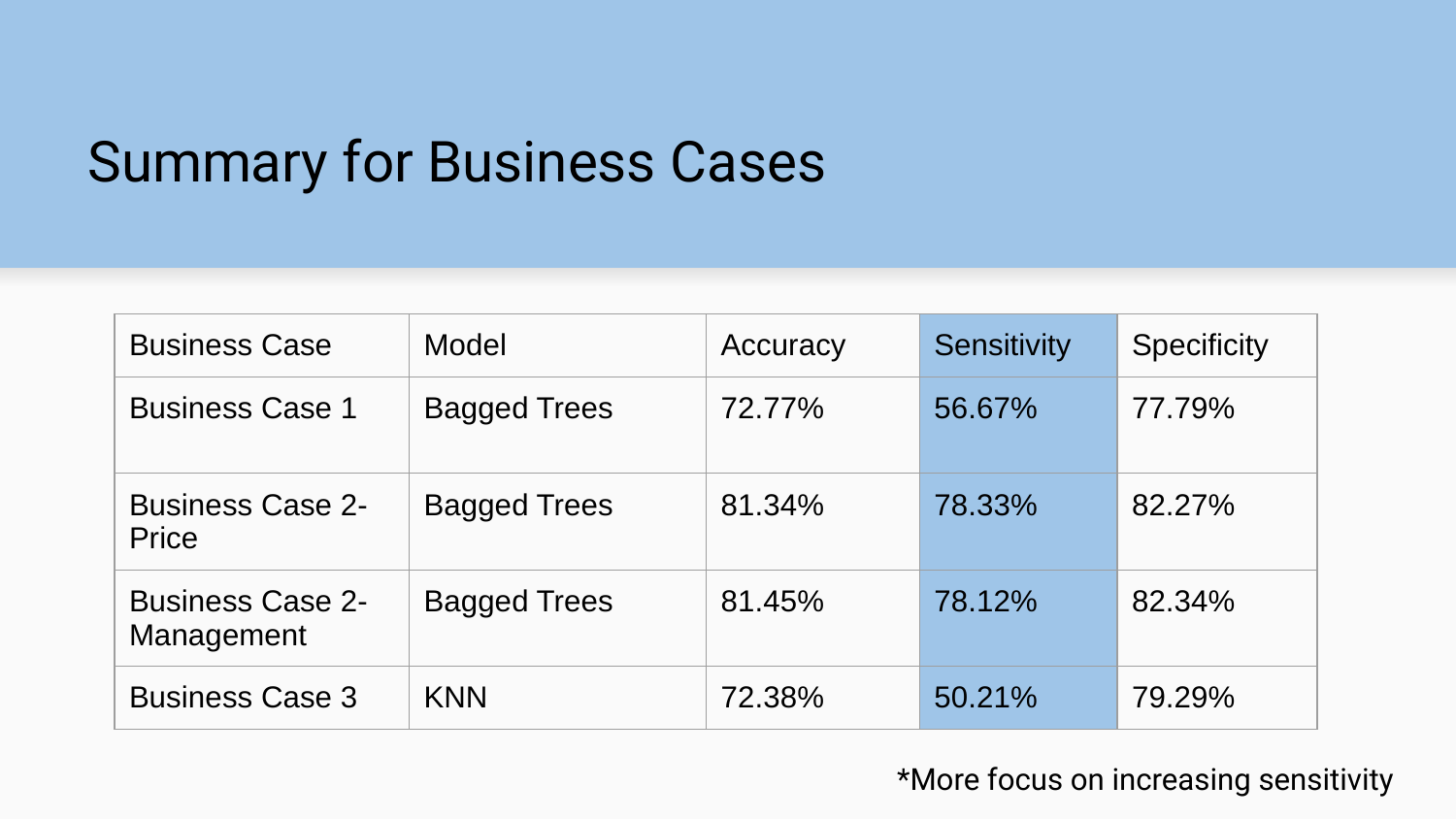

# Summary for Business Cases
| Business Case | Model | Accuracy | Sensitivity | Specificity |
| --- | --- | --- | --- | --- |
| Business Case 1 | Bagged Trees | 72.77% | 56.67% | 77.79% |
| Business Case 2- Price | Bagged Trees | 81.34% | 78.33% | 82.27% |
| Business Case 2- Management | Bagged Trees | 81.45% | 78.12% | 82.34% |
| Business Case 3 | KNN | 72.38% | 50.21% | 79.29% |
*More focus on increasing sensitivity